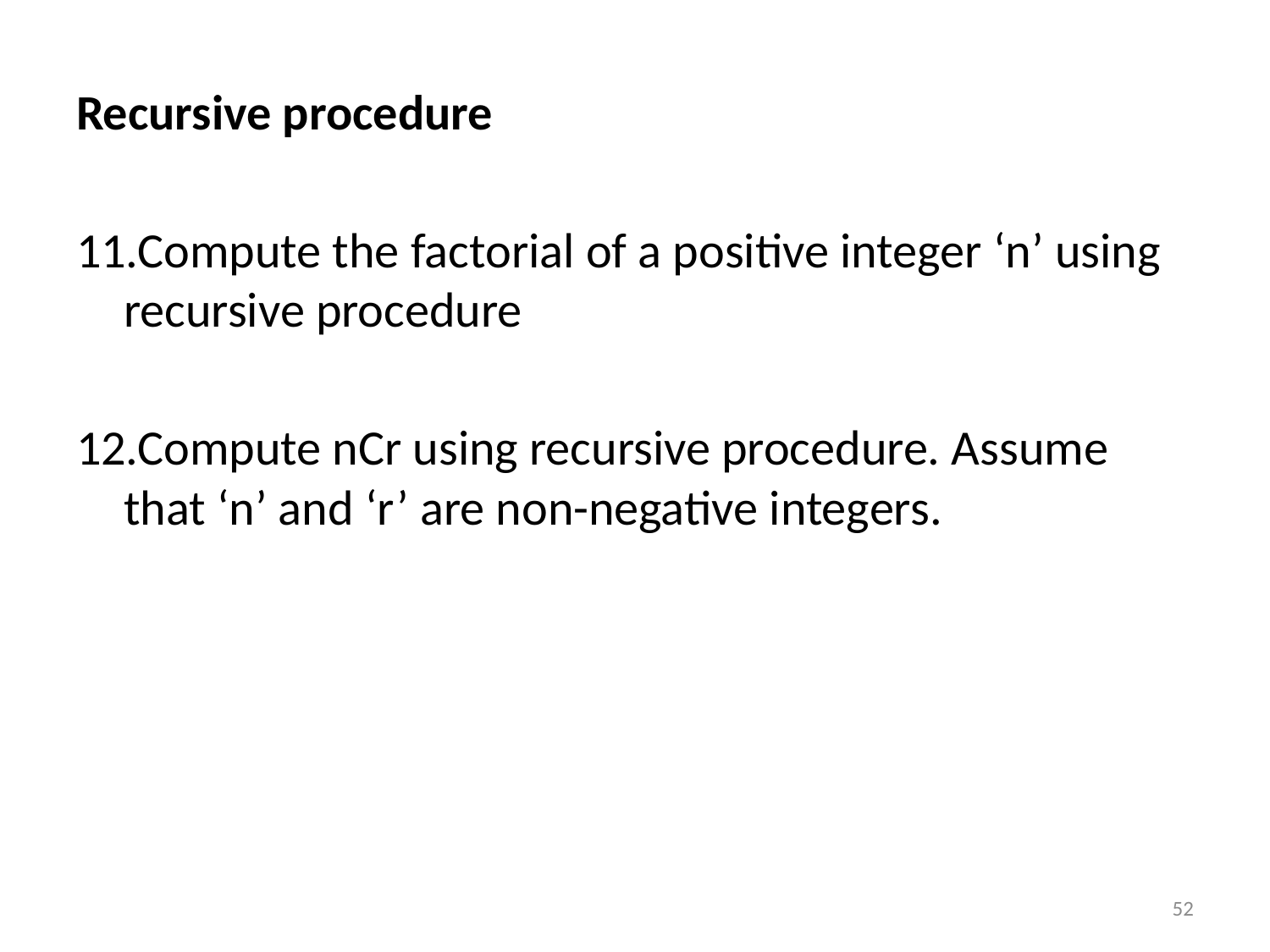

Recursive procedure

11.Compute the factorial of a positive integer ‘n’ using recursive procedure

12.Compute nCr using recursive procedure. Assume that ‘n’ and ‘r’ are non-negative integers.

52